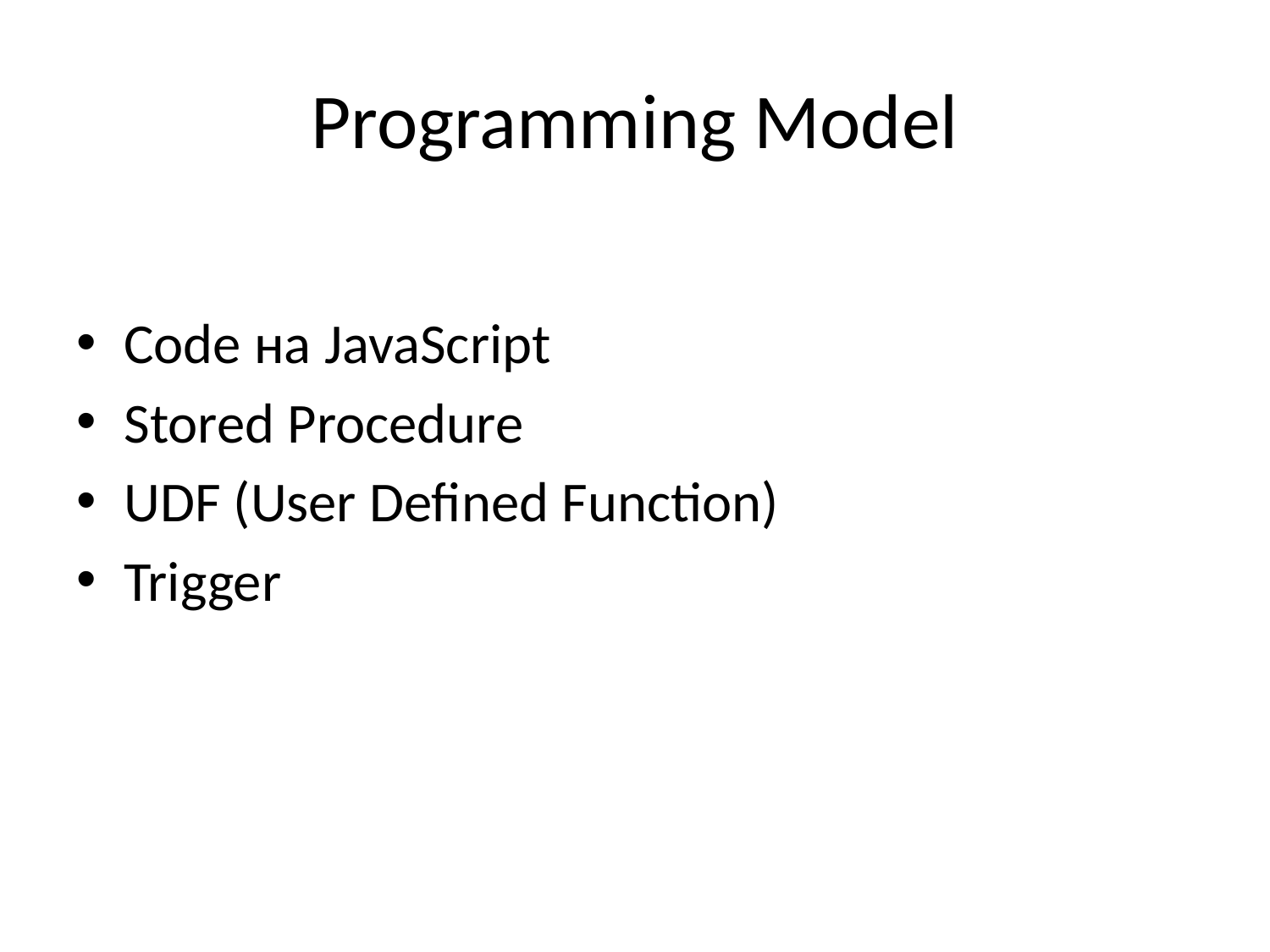

# Programming Model

Code на JavaScript
Stored Procedure
UDF (User Defined Function)
Trigger